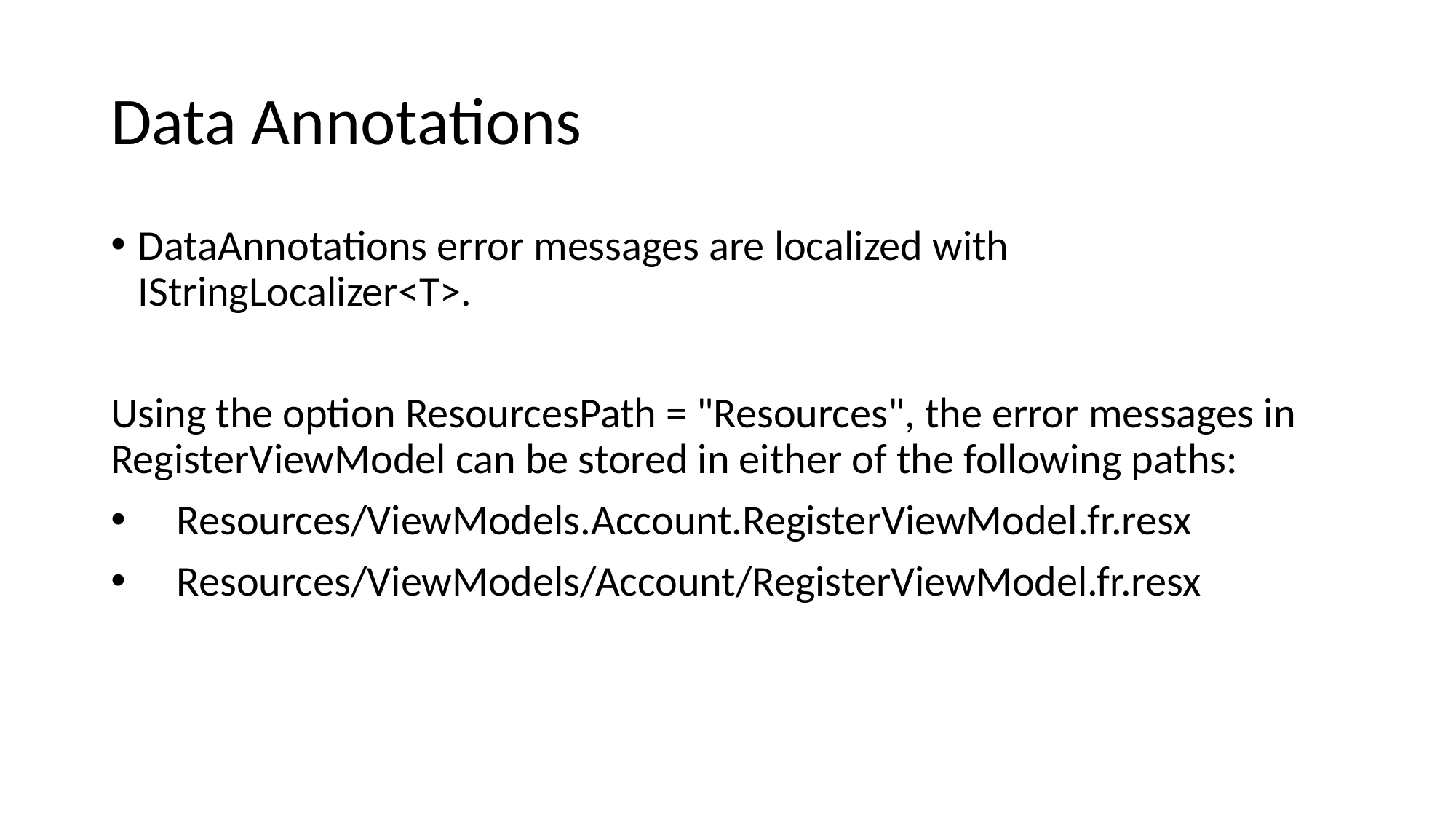

# Data Annotations
DataAnnotations error messages are localized with IStringLocalizer<T>.

Using the option ResourcesPath = "Resources", the error messages in RegisterViewModel can be stored in either of the following paths:
    Resources/ViewModels.Account.RegisterViewModel.fr.resx
    Resources/ViewModels/Account/RegisterViewModel.fr.resx